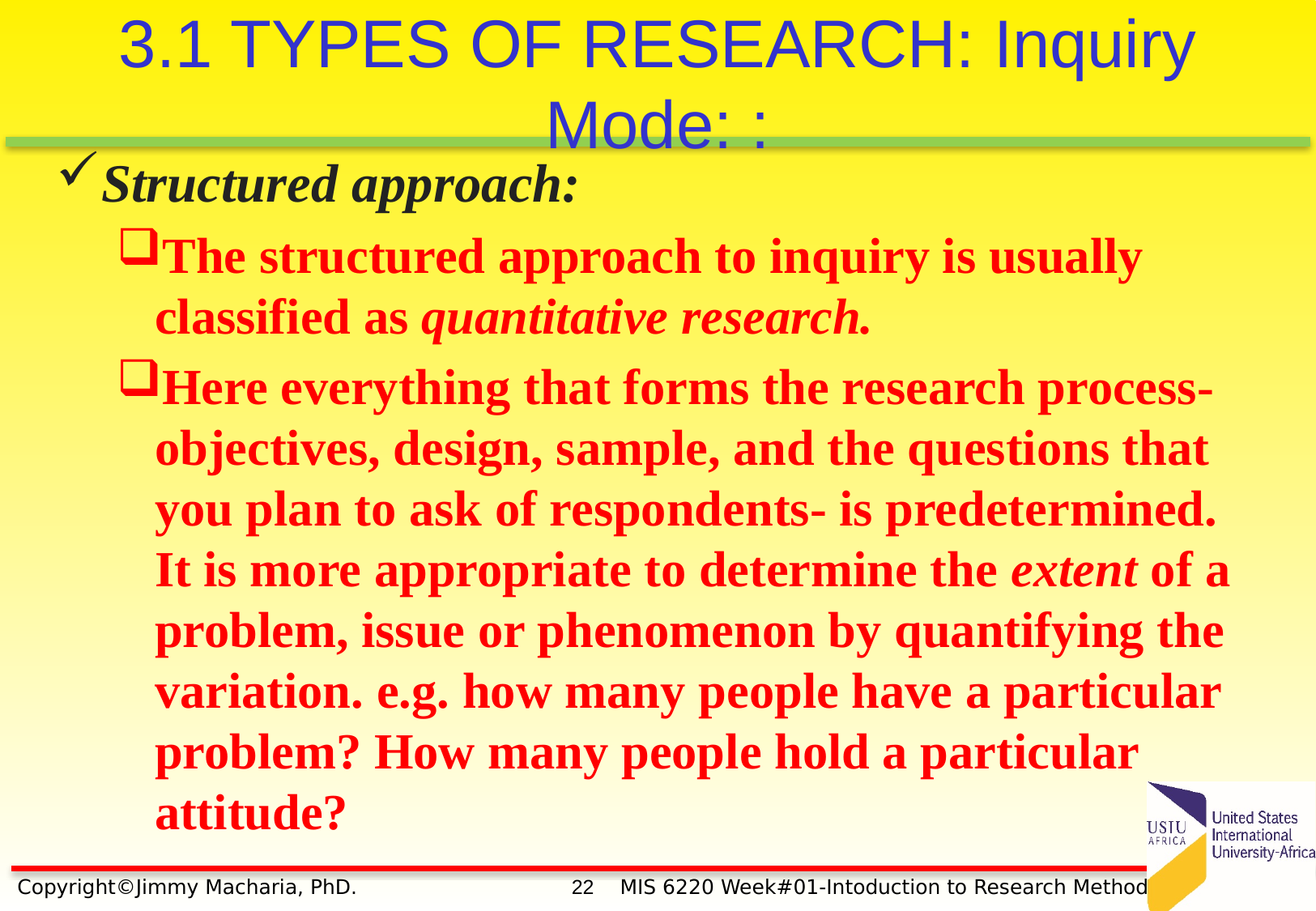

# 3.1 TYPES OF RESEARCH: Inquiry Mode: :
Structured approach:
The structured approach to inquiry is usually classified as quantitative research.
Here everything that forms the research process- objectives, design, sample, and the questions that you plan to ask of respondents- is predetermined.
It is more appropriate to determine the extent of a problem, issue or phenomenon by quantifying the variation. e.g. how many people have a particular problem? How many people hold a particular
attitude?